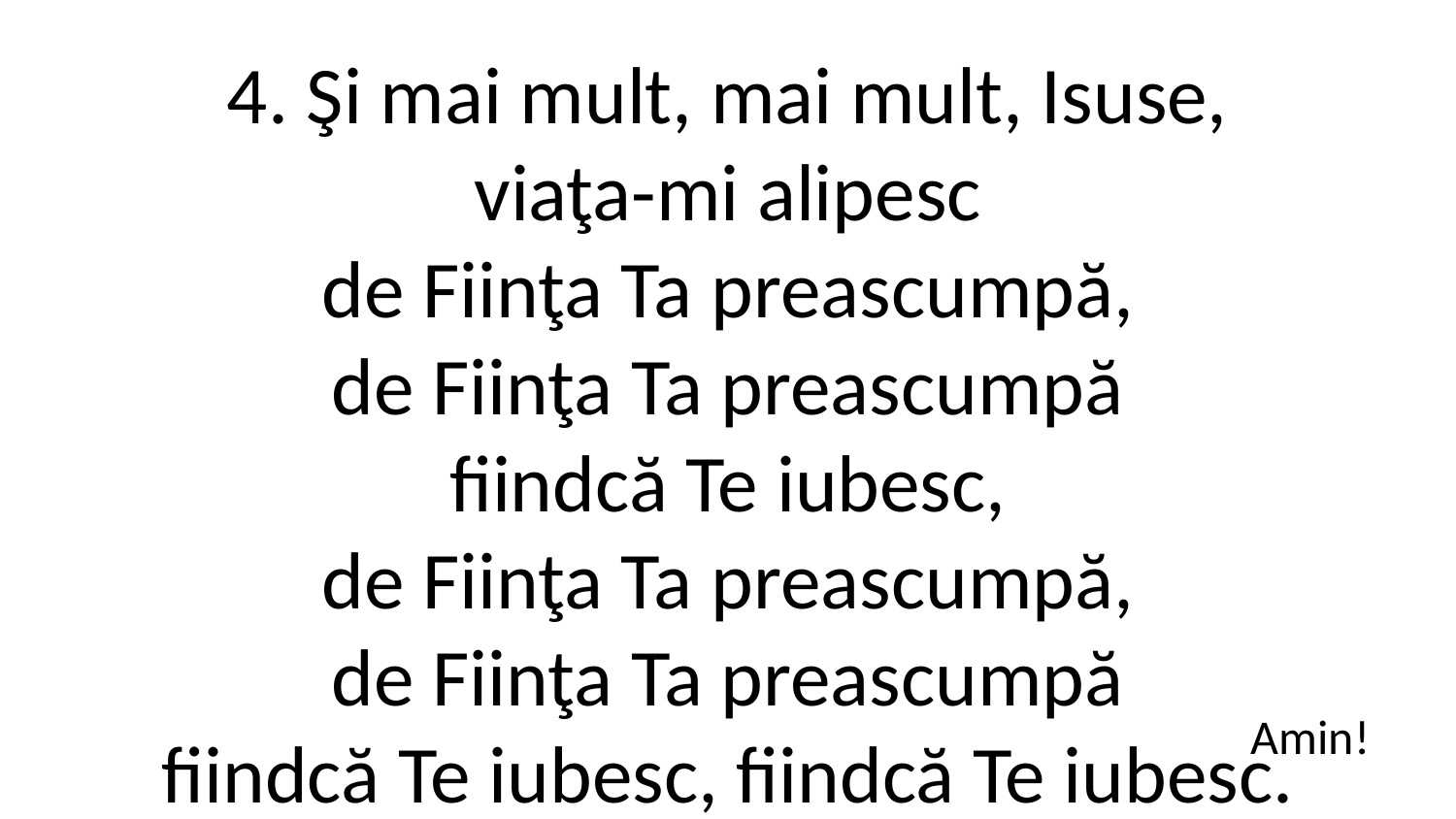

4. Şi mai mult, mai mult, Isuse,
viaţa-mi alipesc
de Fiinţa Ta preascumpă,
de Fiinţa Ta preascumpă
fiindcă Te iubesc,
de Fiinţa Ta preascumpă,
de Fiinţa Ta preascumpă
fiindcă Te iubesc, fiindcă Te iubesc.

Amin!